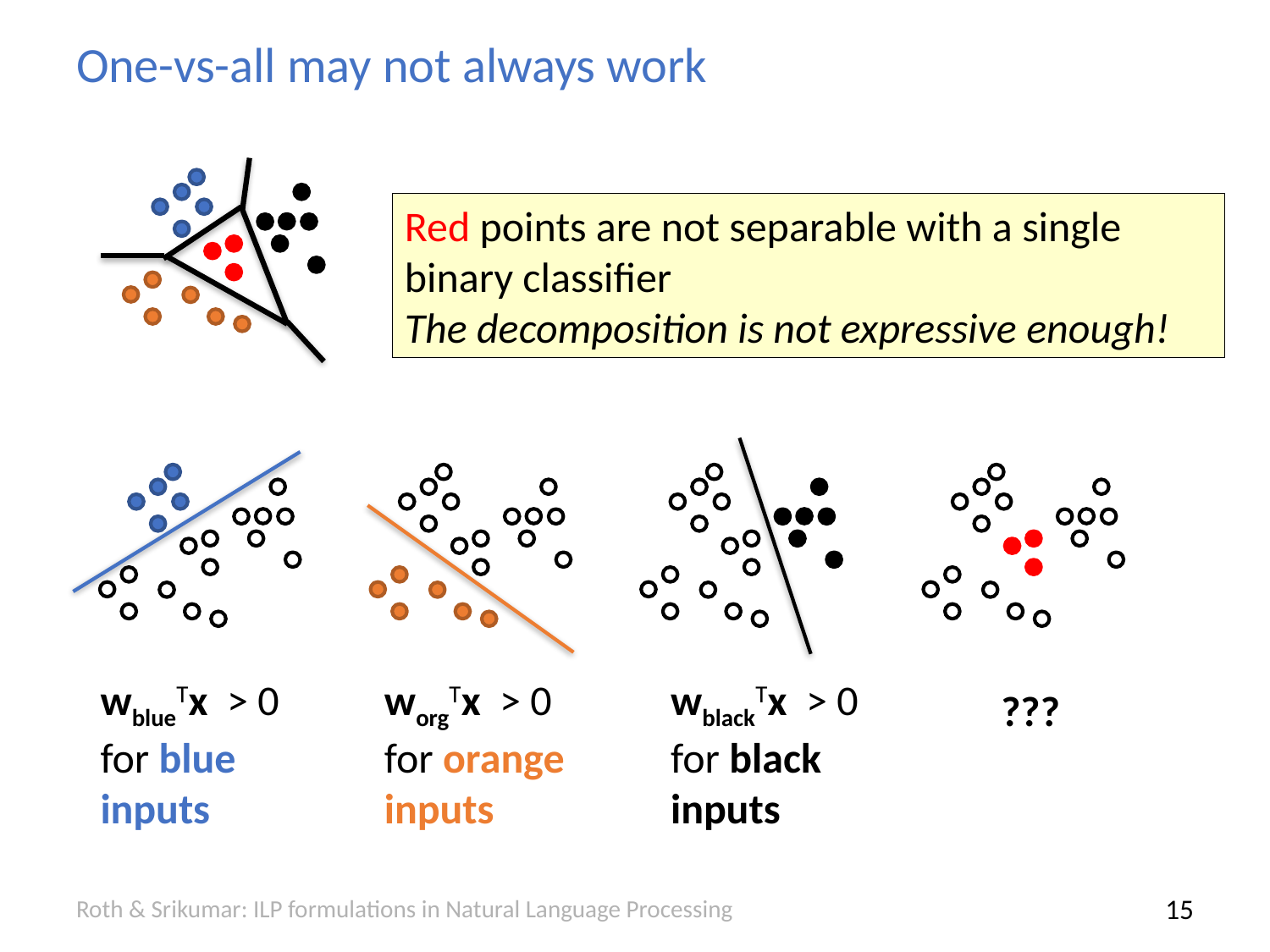

# One-vs-all may not always work

Red points are not separable with a single binary classifier
The decomposition is not expressive enough!

wblackTx  > 0 for black inputs

wblueTx  > 0 for blue inputs

worgTx  > 0 for orange inputs

???
Roth & Srikumar: ILP formulations in Natural Language Processing
15